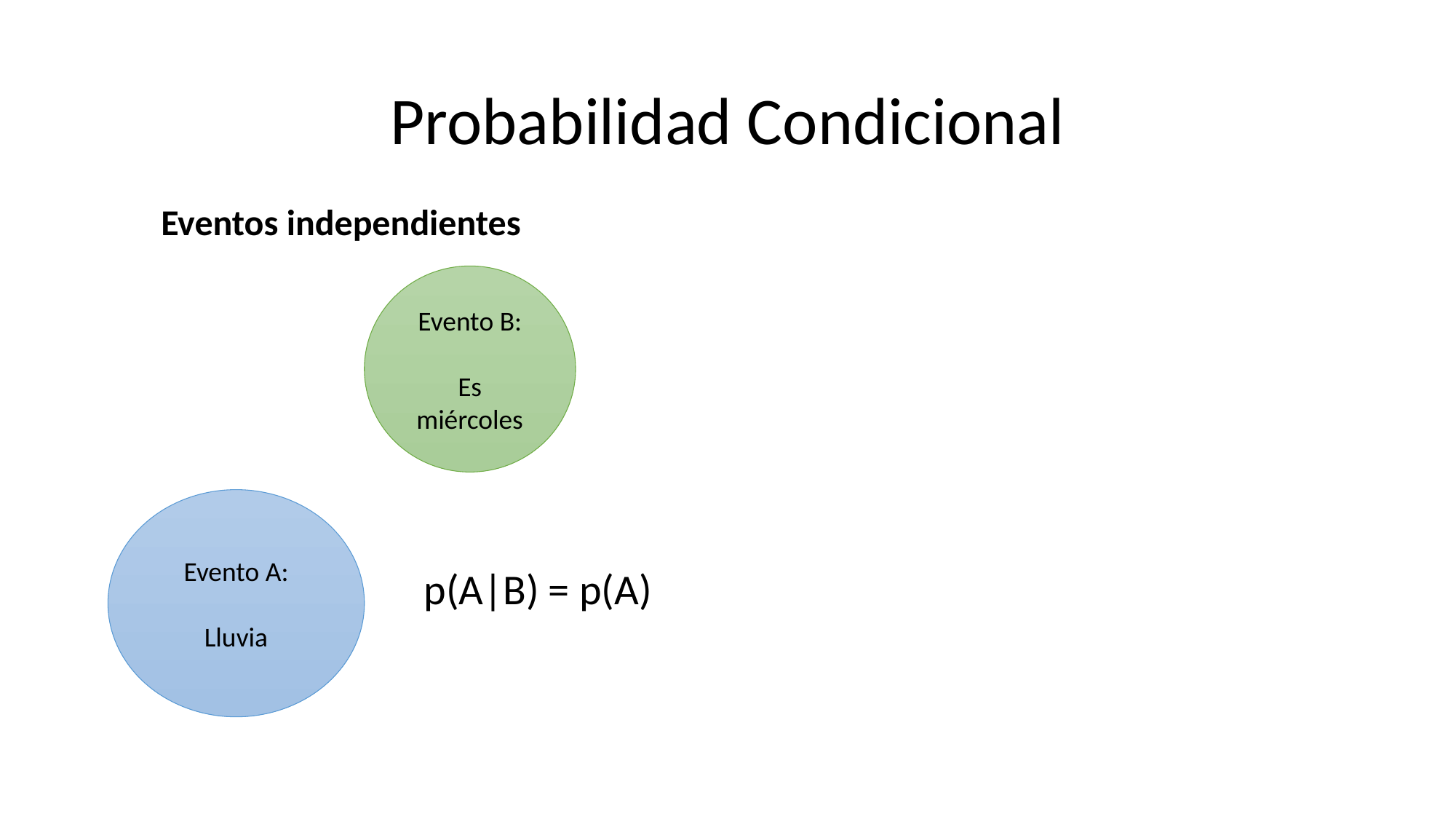

# Probabilidad Condicional
Eventos independientes

p(A|B) = p(A)
Evento B:

Es miércoles

Evento A:

Lluvia